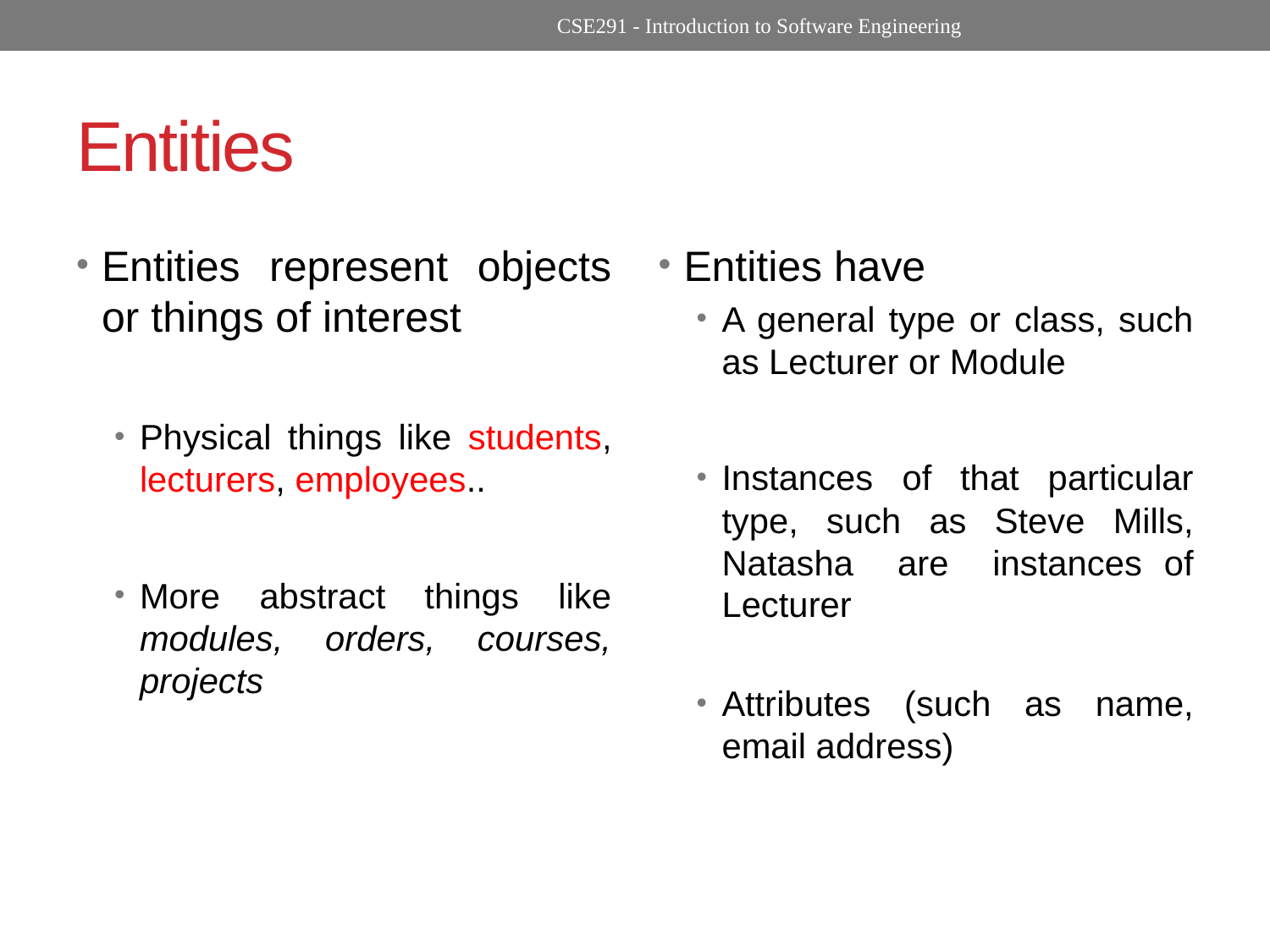

CSE291 - Introduction to Software Engineering
# Entities
Entities represent objects or things of interest

Physical things like students, lecturers, employees..

More abstract things like modules, orders, courses, projects
Entities have
A general type or class, such as Lecturer or Module

Instances of that particular type, such as Steve Mills, Natasha  are  instances of Lecturer

Attributes (such as name, email address)